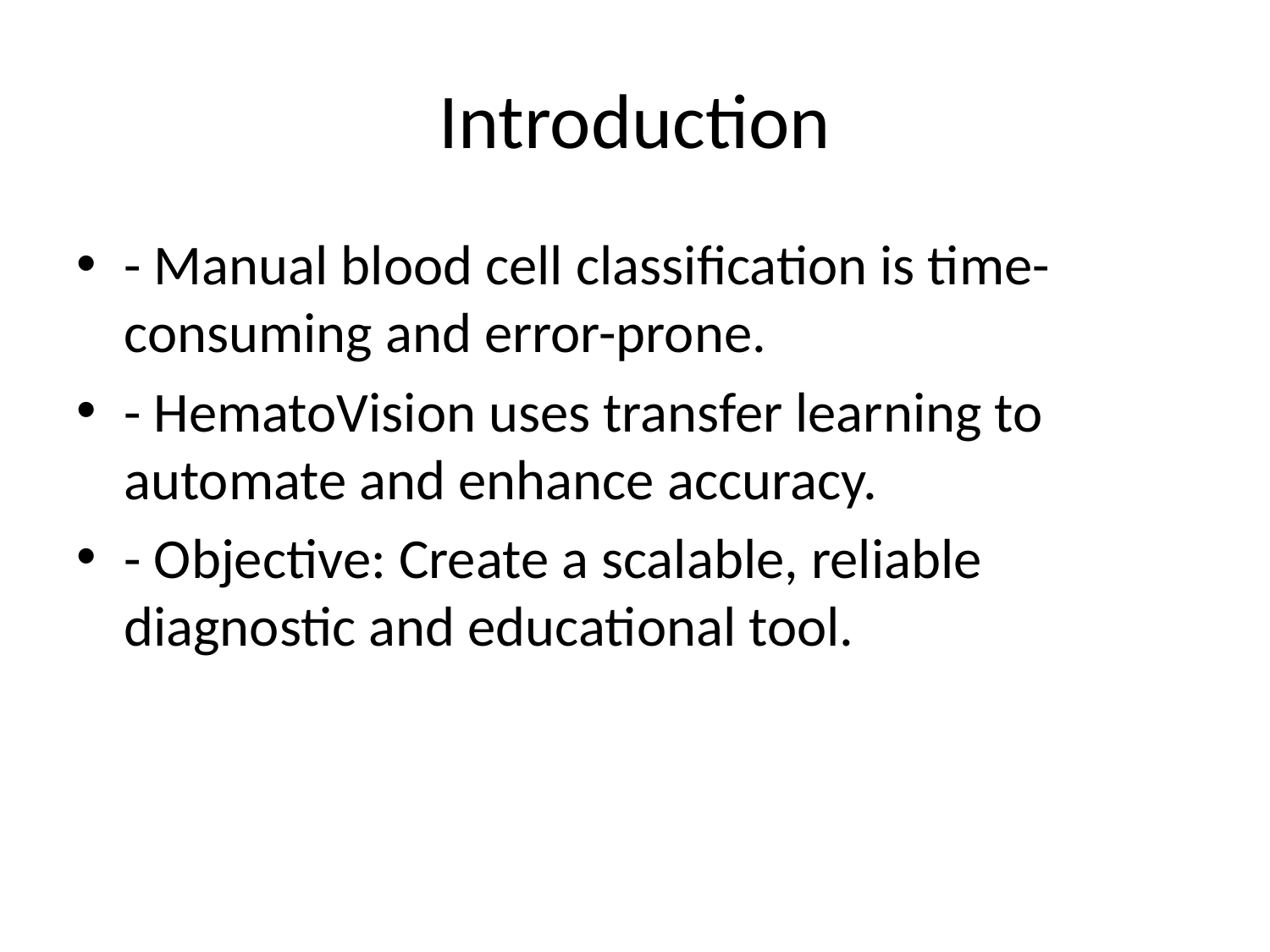

# Introduction
- Manual blood cell classification is time-consuming and error-prone.
- HematoVision uses transfer learning to automate and enhance accuracy.
- Objective: Create a scalable, reliable diagnostic and educational tool.